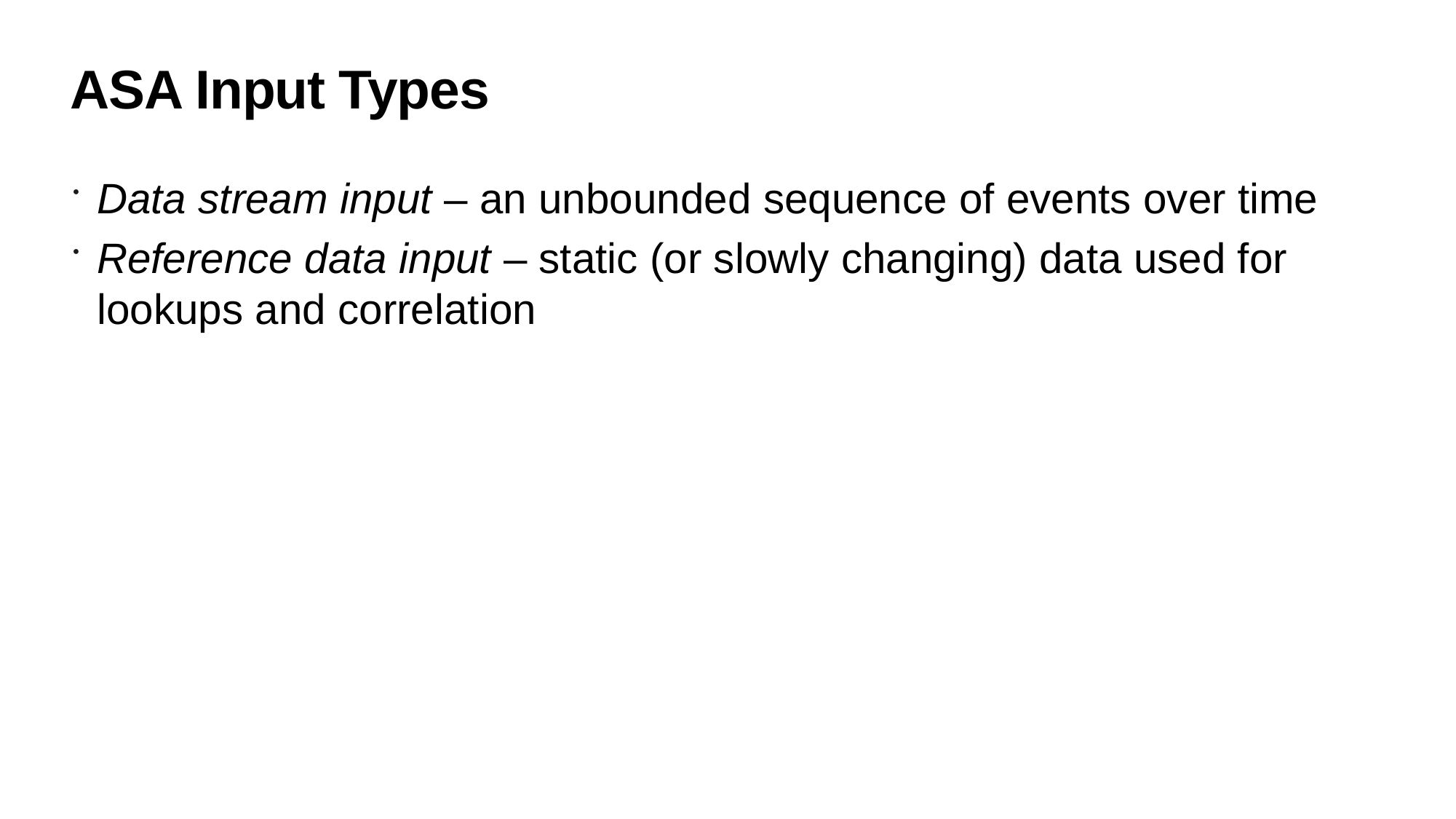

# ASA Input Types
Data stream input – an unbounded sequence of events over time
Reference data input – static (or slowly changing) data used for lookups and correlation